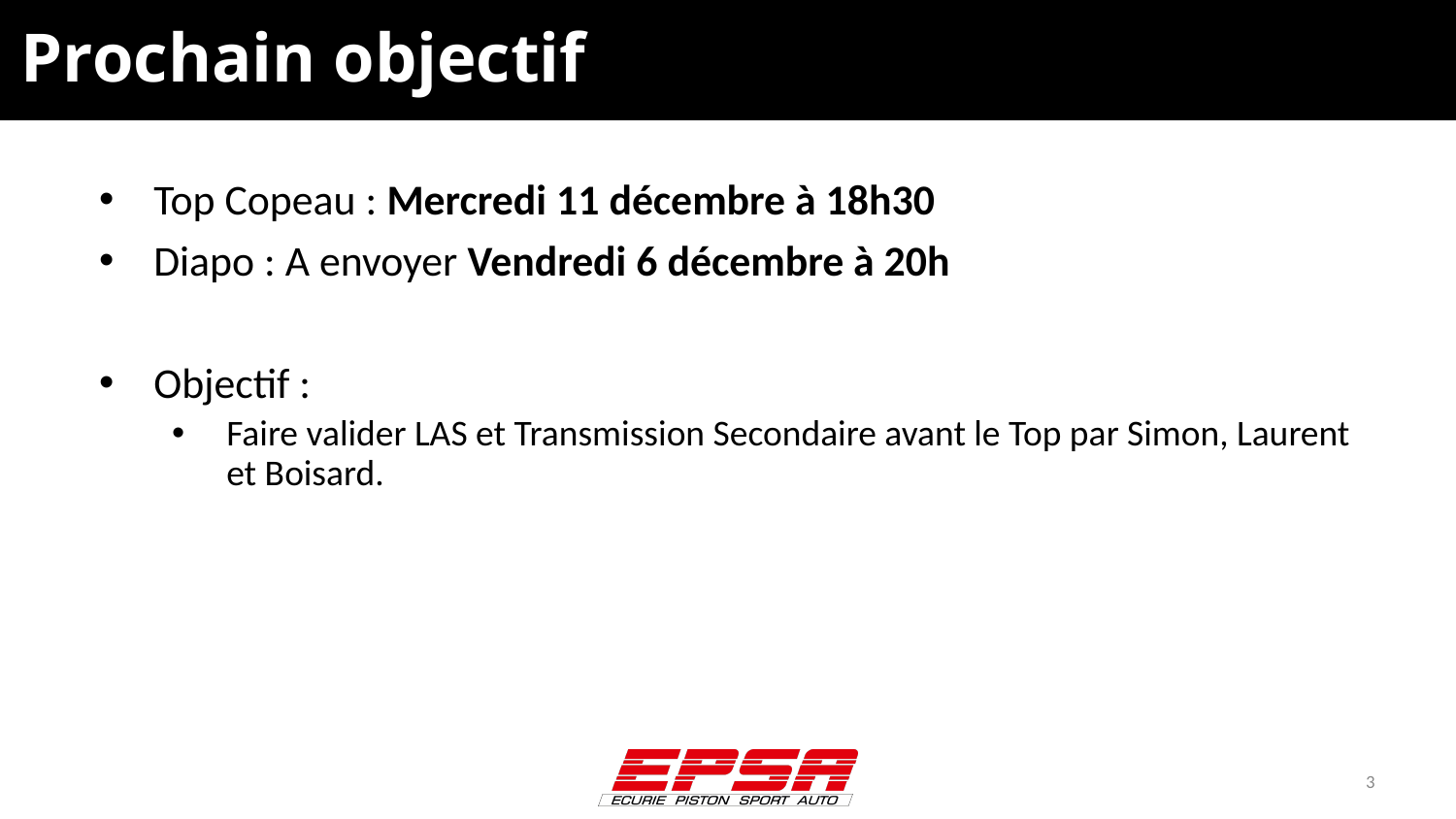

# Prochain objectif
Top Copeau : Mercredi 11 décembre à 18h30
Diapo : A envoyer Vendredi 6 décembre à 20h

Objectif :
Faire valider LAS et Transmission Secondaire avant le Top par Simon, Laurent et Boisard.
3